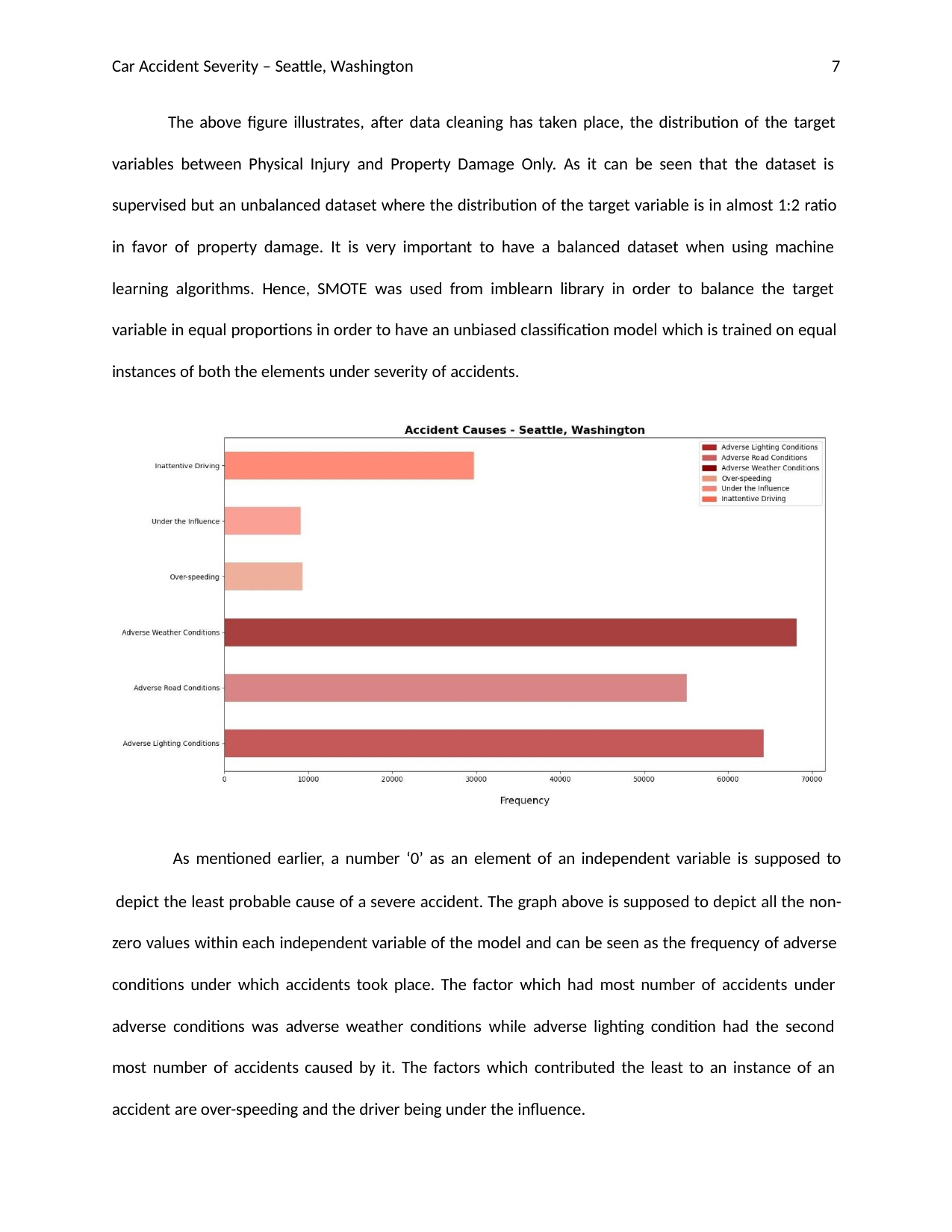

Car Accident Severity – Seattle, Washington
7
The above figure illustrates, after data cleaning has taken place, the distribution of the target
variables between Physical Injury and Property Damage Only. As it can be seen that the dataset is  supervised but an unbalanced dataset where the distribution of the target variable is in almost 1:2 ratio  in favor of property damage. It is very important to have a balanced dataset when using machine  learning algorithms. Hence, SMOTE was used from imblearn library in order to balance the target  variable in equal proportions in order to have an unbiased classification model which is trained on equal  instances of both the elements under severity of accidents.

As mentioned earlier, a number ‘0’ as an element of an independent variable is supposed to

depict the least probable cause of a severe accident. The graph above is supposed to depict all the non-
zero values within each independent variable of the model and can be seen as the frequency of adverse  conditions under which accidents took place. The factor which had most number of accidents under  adverse conditions was adverse weather conditions while adverse lighting condition had the second  most number of accidents caused by it. The factors which contributed the least to an instance of an  accident are over-speeding and the driver being under the influence.